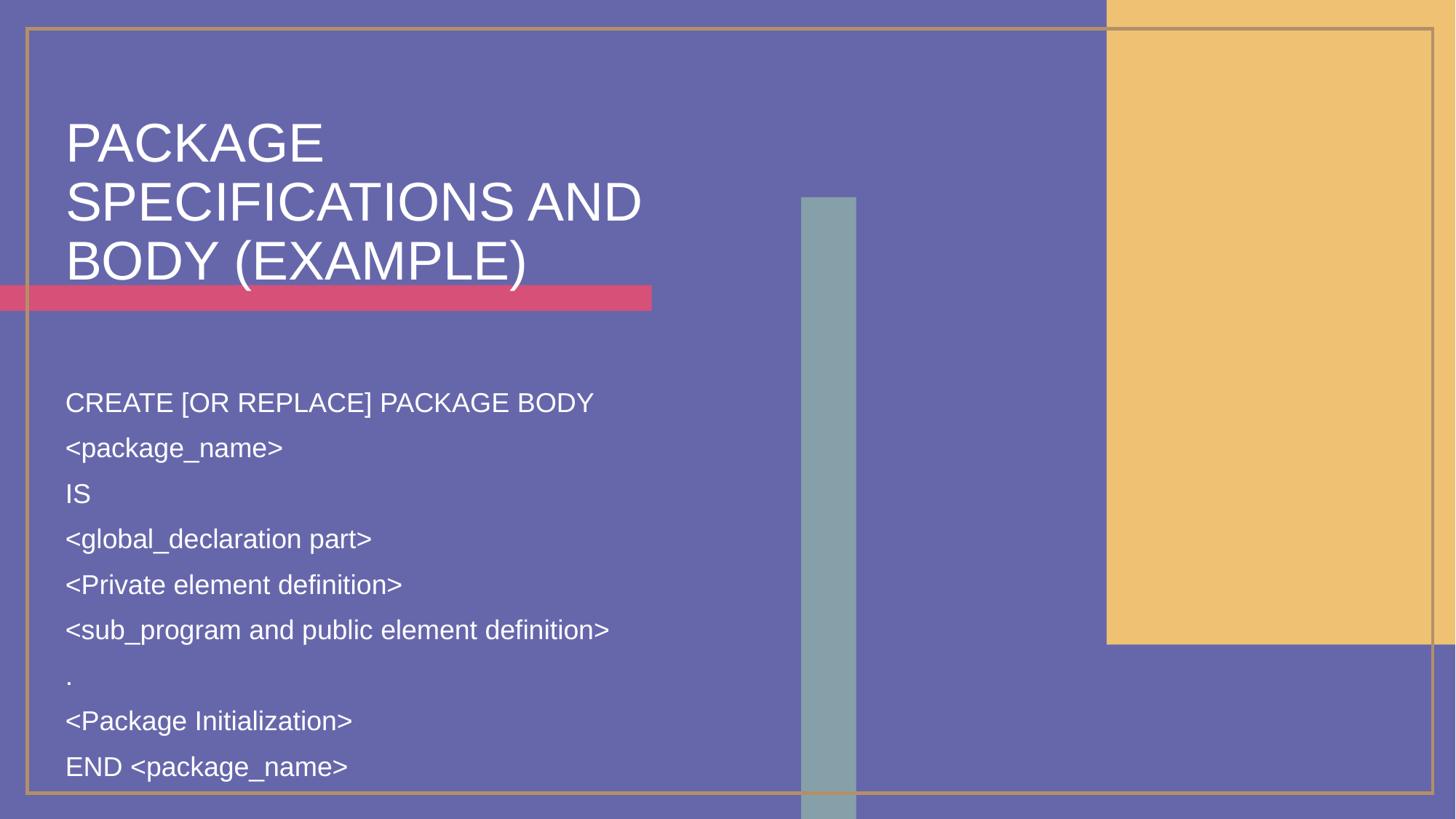

# Package specifications and body (Example)
CREATE [OR REPLACE] PACKAGE BODY <package_name>
IS
<global_declaration part>
<Private element definition>
<sub_program and public element definition>
.
<Package Initialization>
END <package_name>